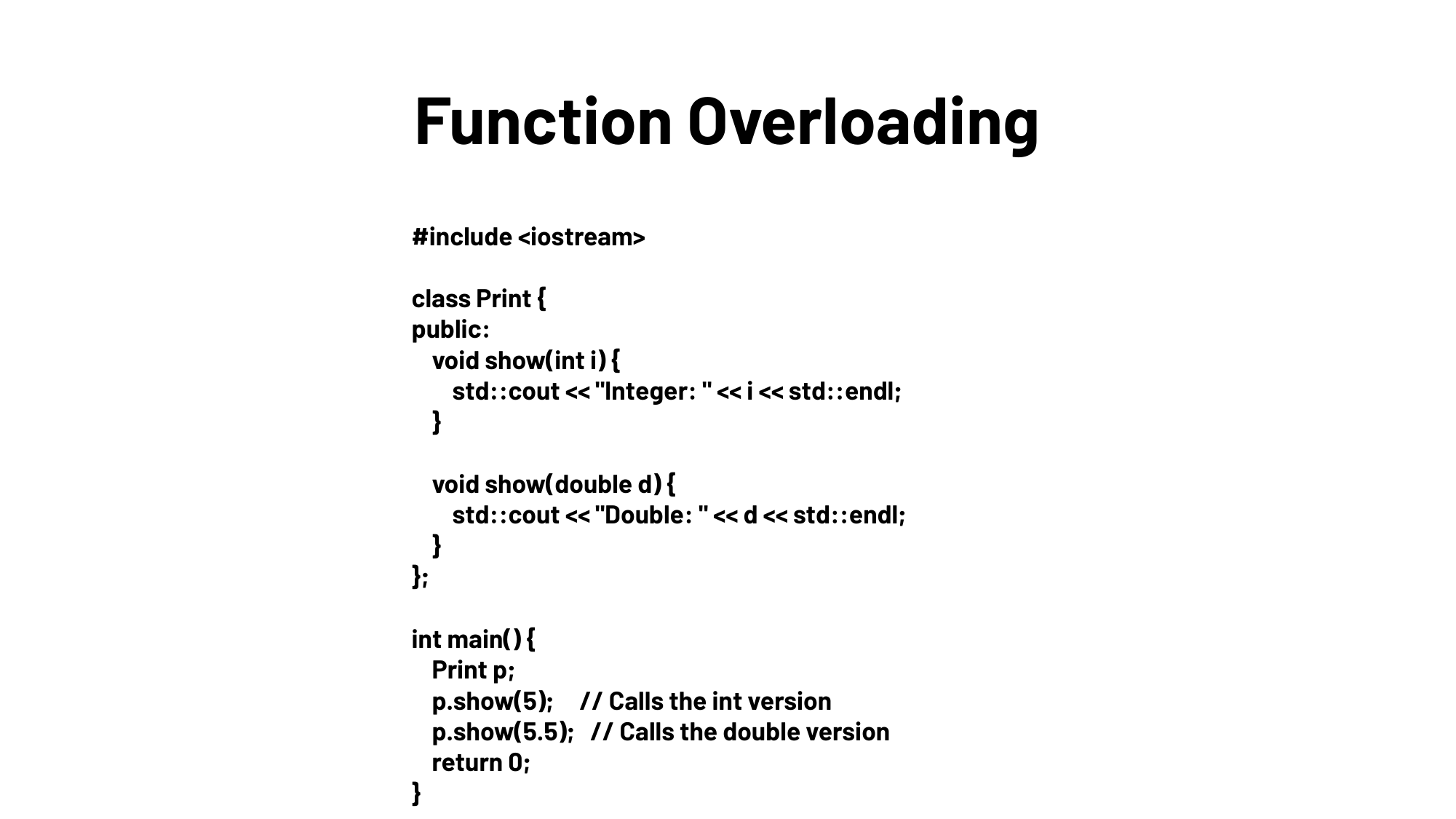

# Function Overloading
#include <iostream>

class Print {
public:
    void show(int i) {
        std::cout << "Integer: " << i << std::endl;
    }

    void show(double d) {
        std::cout << "Double: " << d << std::endl;
    }
};

int main() {
    Print p;
    p.show(5);     // Calls the int version
    p.show(5.5);   // Calls the double version
    return 0;
}